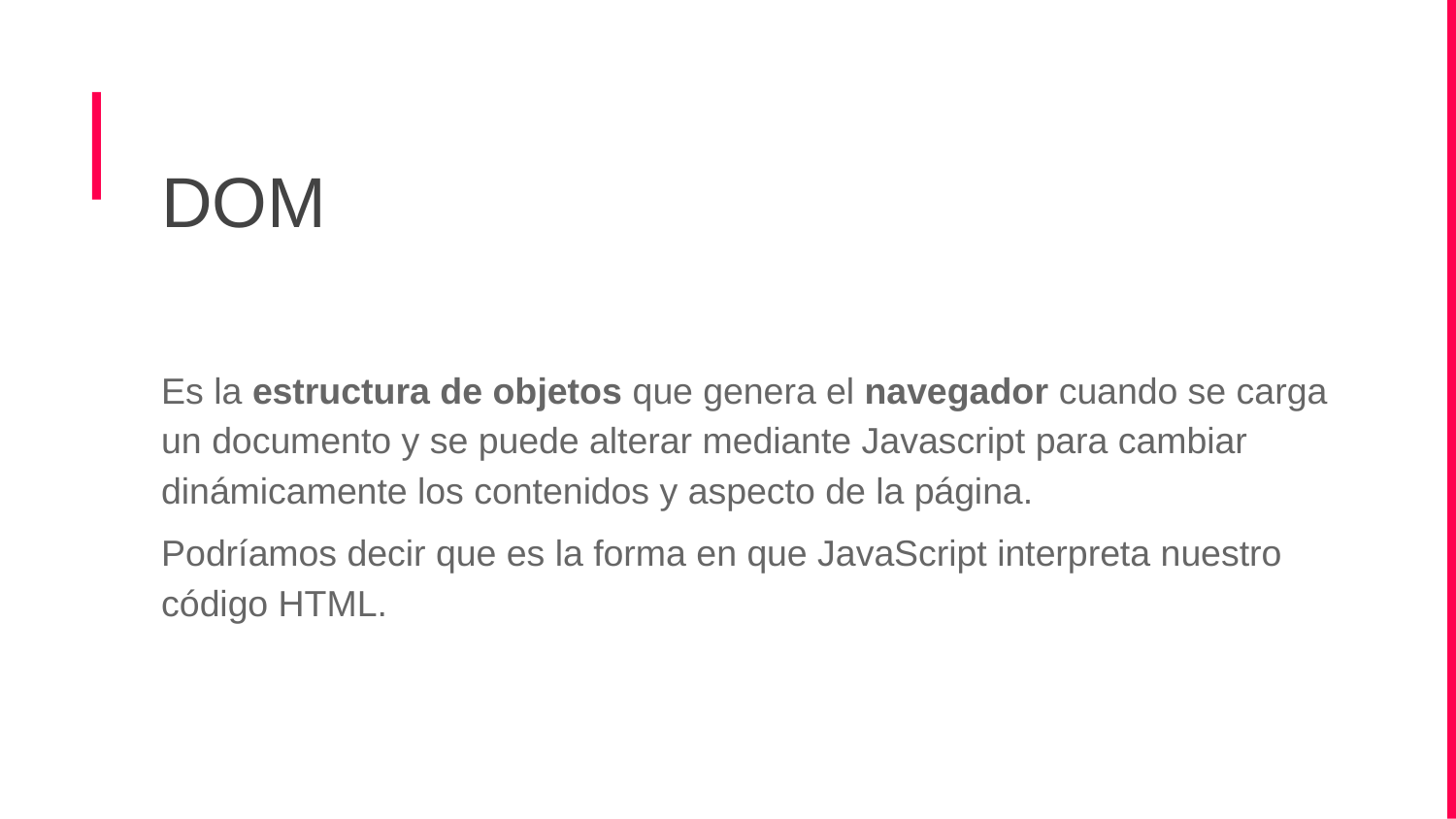

DOM
Es la estructura de objetos que genera el navegador cuando se carga un documento y se puede alterar mediante Javascript para cambiar dinámicamente los contenidos y aspecto de la página.
Podríamos decir que es la forma en que JavaScript interpreta nuestro código HTML.